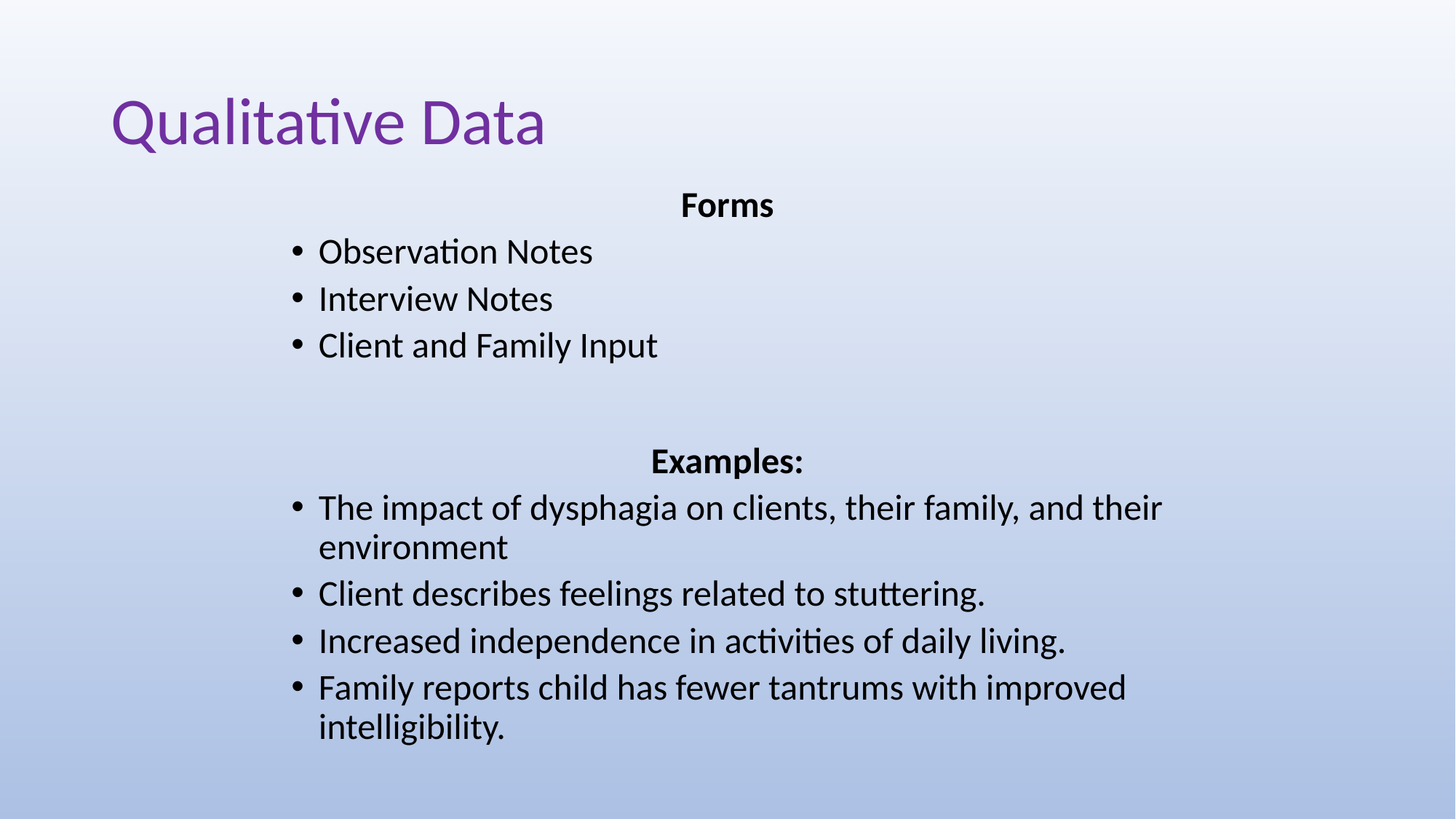

# Qualitative Data
Forms
Observation Notes
Interview Notes
Client and Family Input

Examples:
The impact of dysphagia on clients, their family, and their environment
Client describes feelings related to stuttering.
Increased independence in activities of daily living.
Family reports child has fewer tantrums with improved intelligibility.